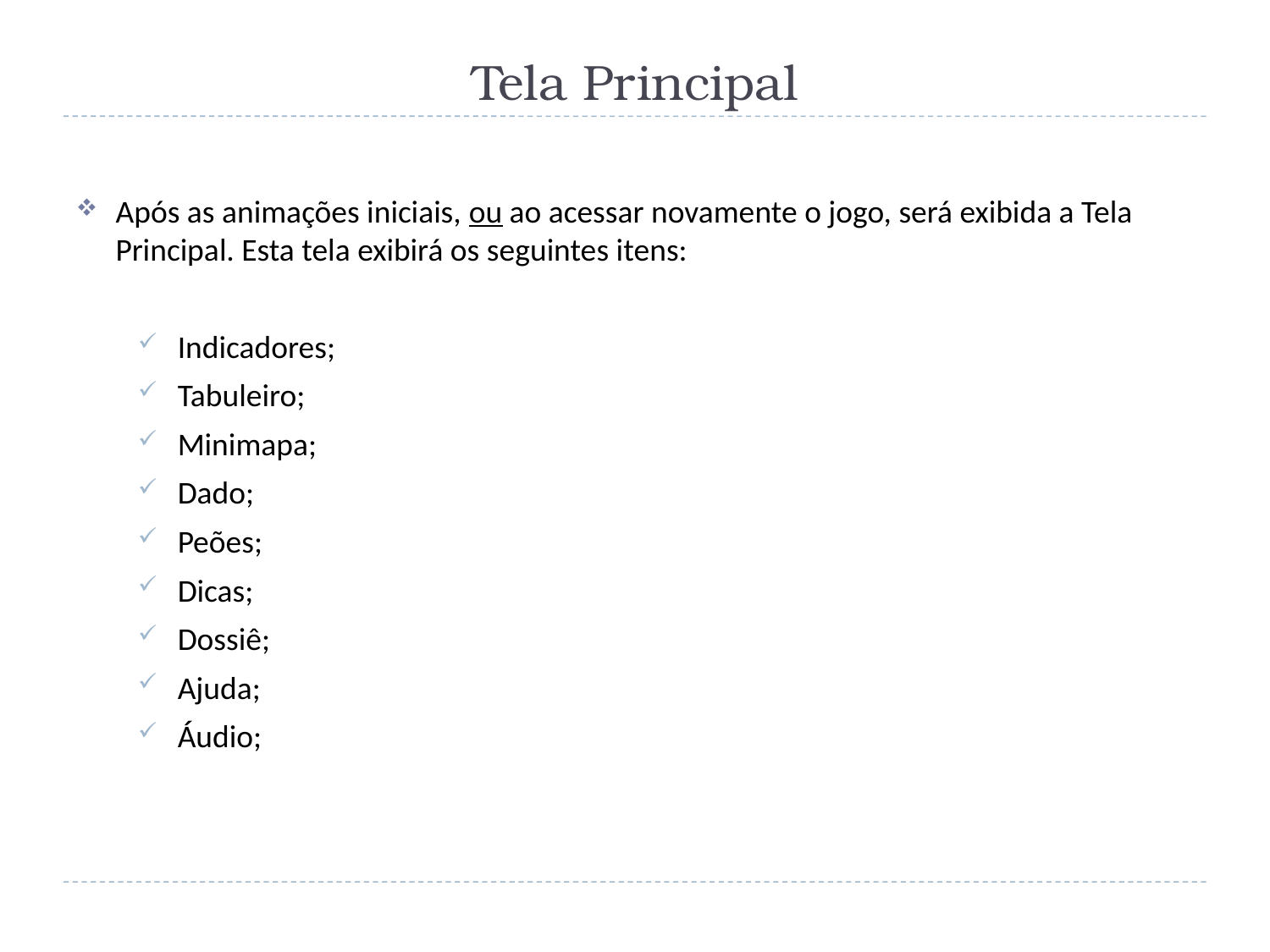

# Tela Principal

Após as animações iniciais, ou ao acessar novamente o jogo, será exibida a Tela Principal. Esta tela exibirá os seguintes itens:

Indicadores;
Tabuleiro;
Minimapa;
Dado;
Peões;
Dicas;
Dossiê;
Ajuda;
Áudio;